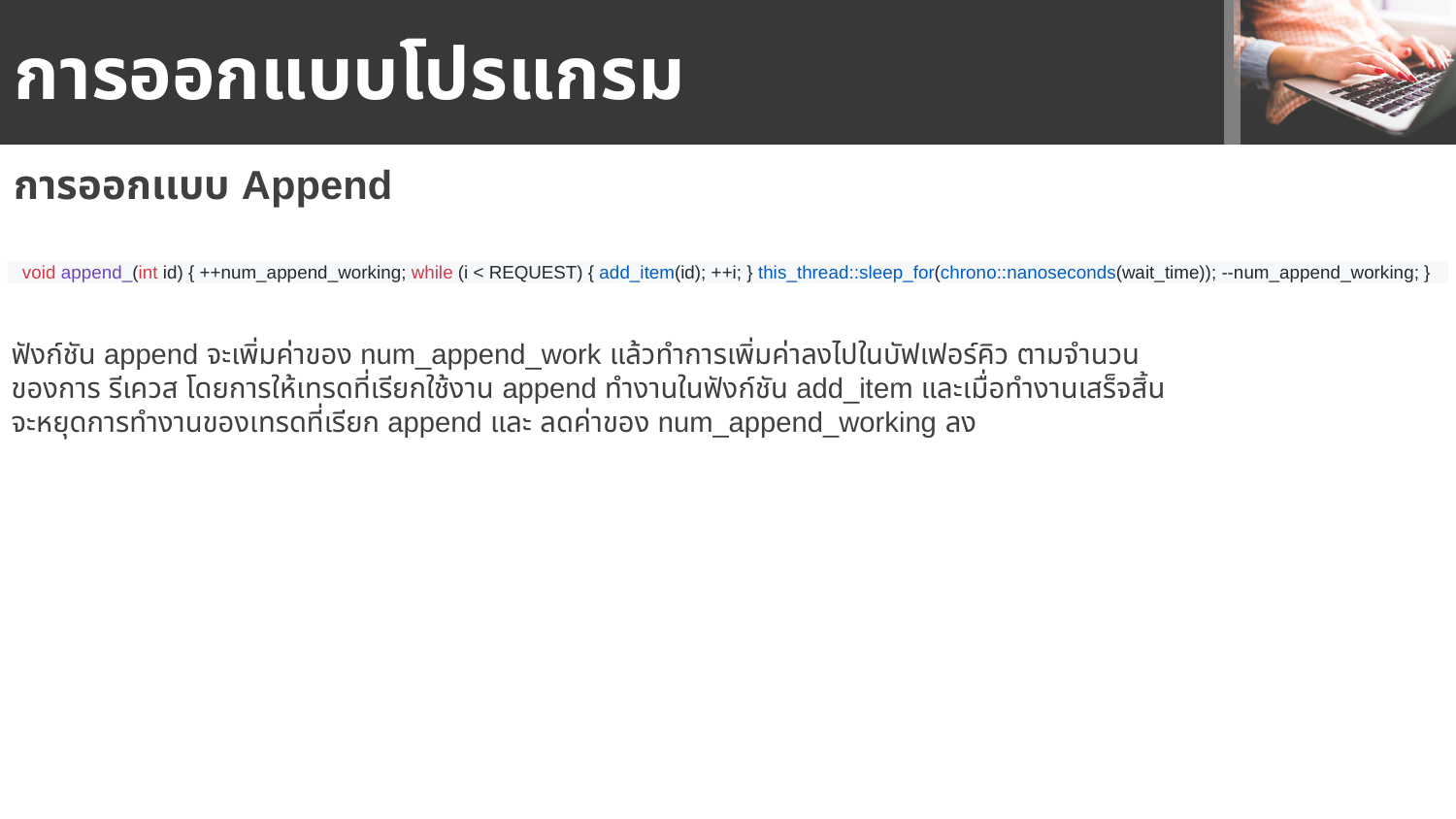

# การออกแบบโปรแกรม
การออกเเบบ Append
void append_(int id) { ++num_append_working; while (i < REQUEST) { add_item(id); ++i; } this_thread::sleep_for(chrono::nanoseconds(wait_time)); --num_append_working; }
ฟังก์ชัน append จะเพิ่มค่าของ num_append_work แล้วทำการเพิ่มค่าลงไปในบัฟเฟอร์คิว ตามจำนวนของการ รีเควส โดยการให้เทรดที่เรียกใช้งาน append ทำงานในฟังก์ชัน add_item และเมื่อทำงานเสร็จสิ้นจะหยุดการทำงานของเทรดที่เรียก append และ ลดค่าของ num_append_working ลง